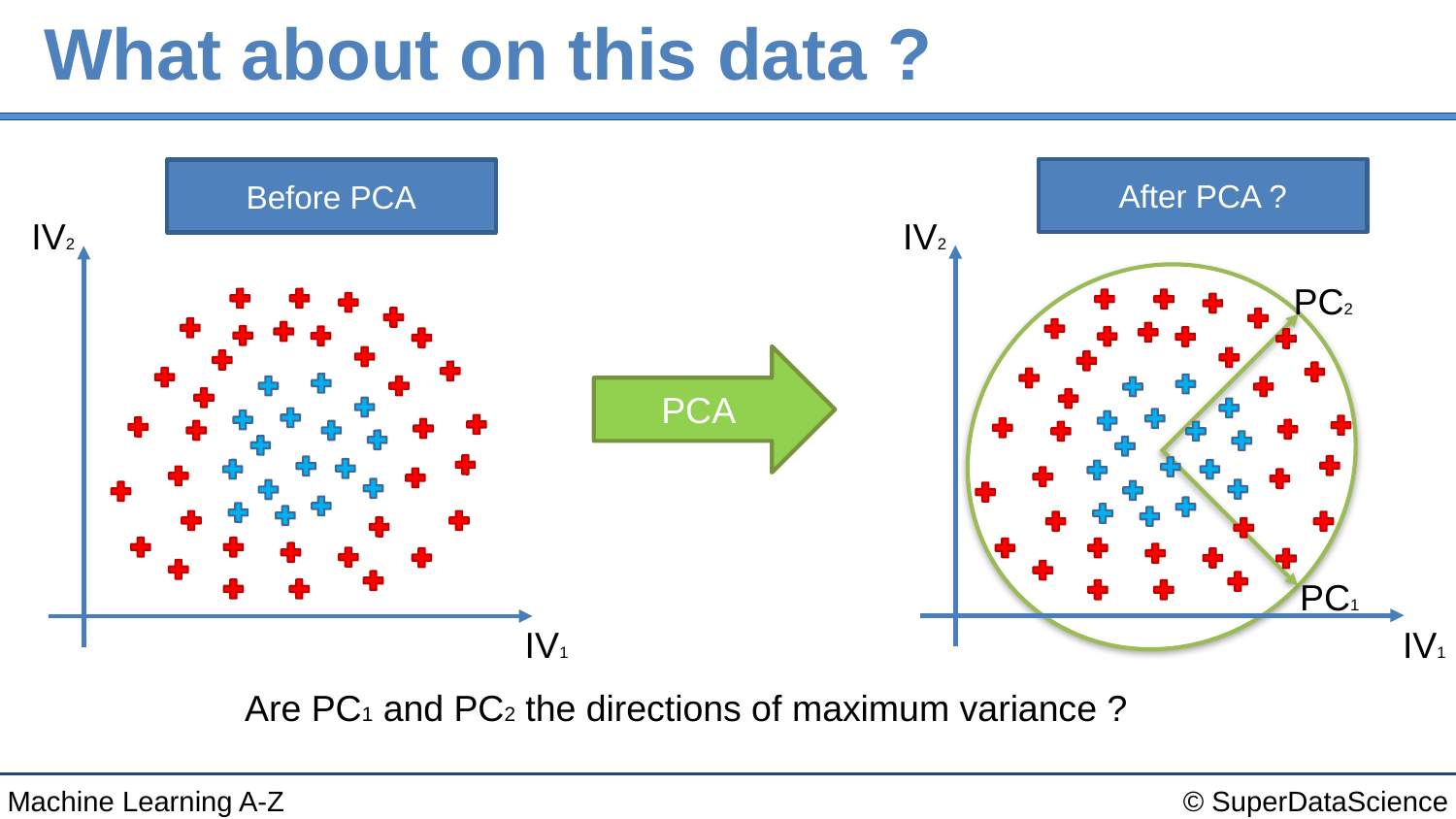

# What about on this data ?

After PCA ?

Before PCA
IV2
IV2

PC2

PCA

PC1

IV1
IV1

Are PC1 and PC2 the directions of maximum variance ?